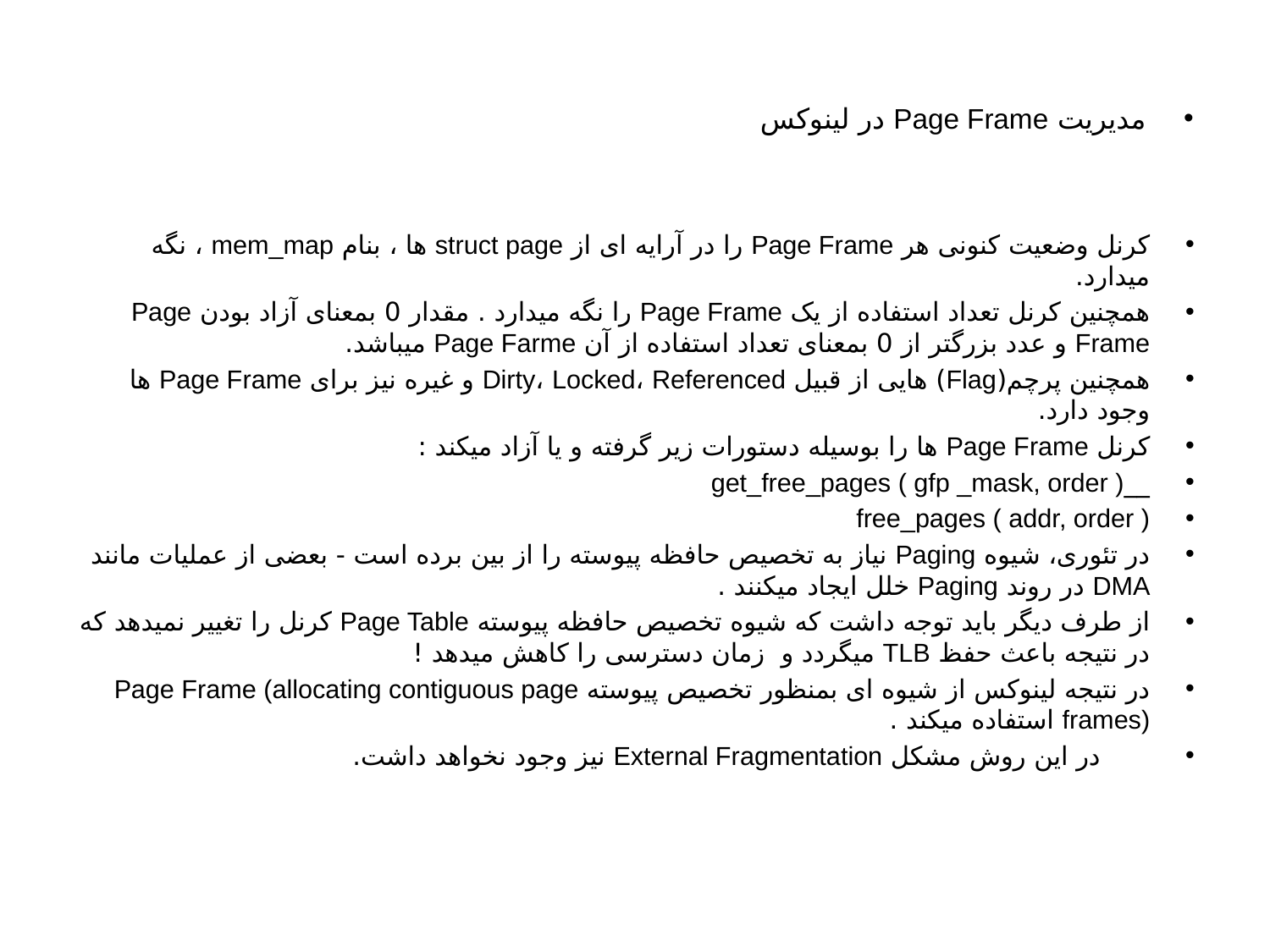

# مدیریت Page Frame در لینوکس
کرنل وضعیت کنونی هر Page Frame را در آرایه ای از struct page ها ، بنام mem_map ، نگه میدارد.
همچنین کرنل تعداد استفاده از یک Page Frame را نگه میدارد . مقدار 0 بمعنای آزاد بودن Page Frame و عدد بزرگتر از 0 بمعنای تعداد استفاده از آن Page Farme میباشد.
همچنین پرچم(Flag) هایی از قبیل Dirty، Locked، Referenced و غیره نیز برای Page Frame ها وجود دارد.
کرنل Page Frame ها را بوسیله دستورات زیر گرفته و یا آزاد میکند :
__get_free_pages ( gfp _mask, order )
free_pages ( addr, order )
در تئوری، شیوه Paging نیاز به تخصیص حافظه پیوسته را از بین برده است - بعضی از عملیات مانند DMA در روند Paging خلل ایجاد میکنند .
از طرف دیگر باید توجه داشت که شیوه تخصیص حافظه پیوسته Page Table کرنل را تغییر نمیدهد که در نتیجه باعث حفظ TLB میگردد و  زمان دسترسی را کاهش میدهد !
در نتیجه لینوکس از شیوه ای بمنظور تخصیص پیوسته Page Frame (allocating contiguous page frames) استفاده میکند .
      در این روش مشکل External Fragmentation نیز وجود نخواهد داشت.